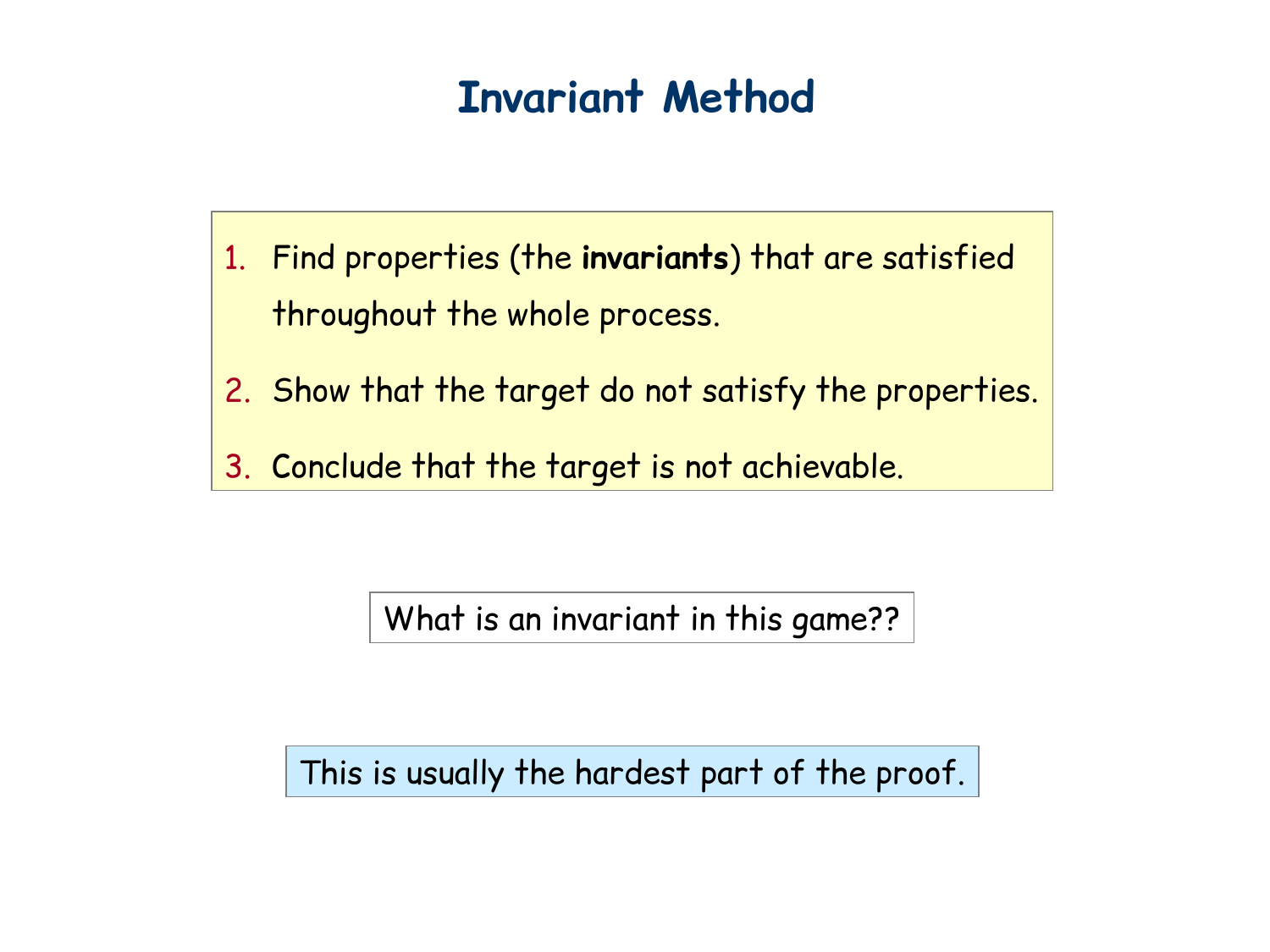

Invariant Method
Find properties (the invariants) that are satisfied throughout the whole process.

Show that the target do not satisfy the properties.

Conclude that the target is not achievable.
What is an invariant in this game??
This is usually the hardest part of the proof.